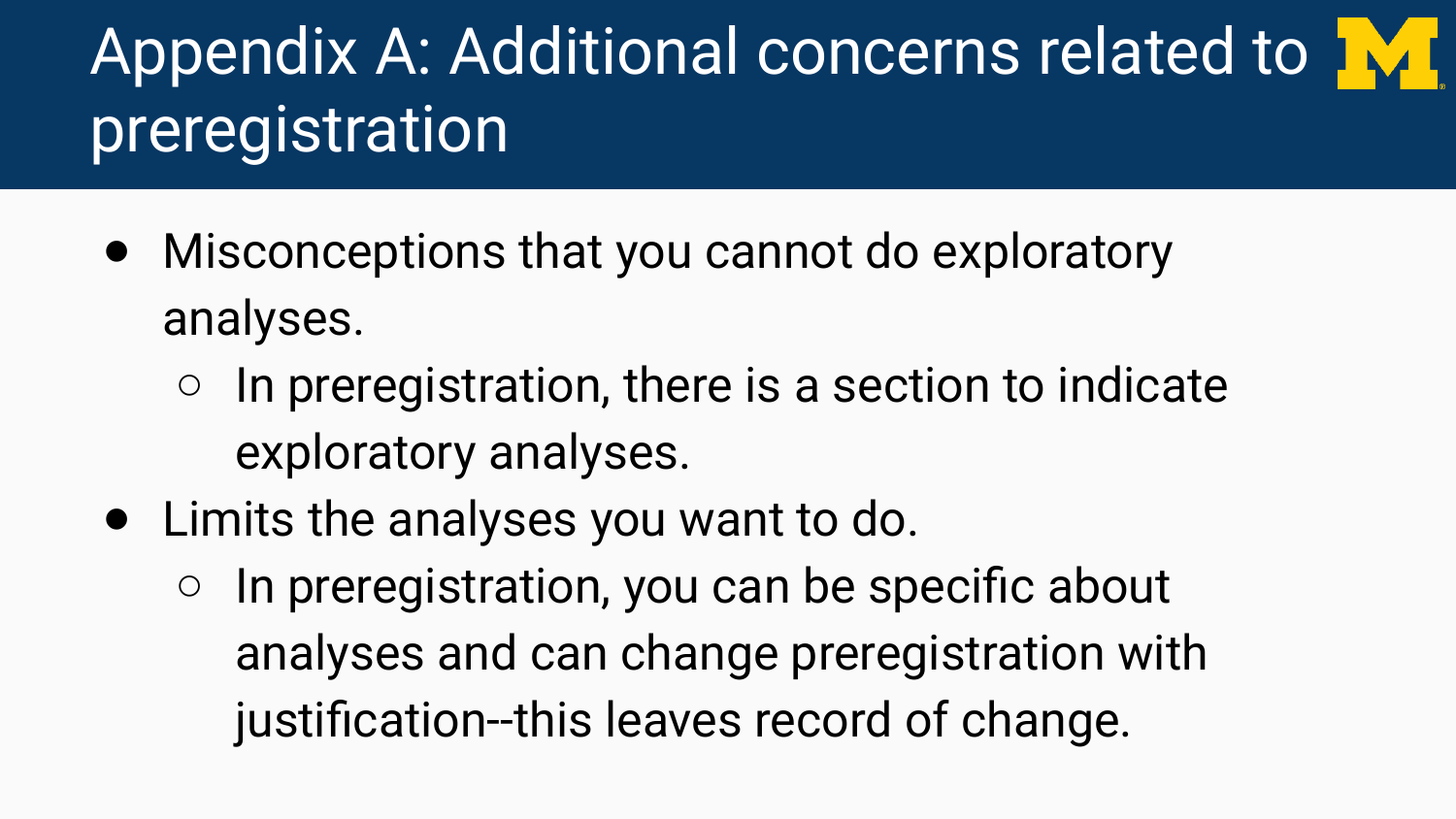

# Appendix A: Additional concerns related to preregistration
Misconceptions that you cannot do exploratory analyses.
In preregistration, there is a section to indicate exploratory analyses.
Limits the analyses you want to do.
In preregistration, you can be specific about analyses and can change preregistration with justification--this leaves record of change.